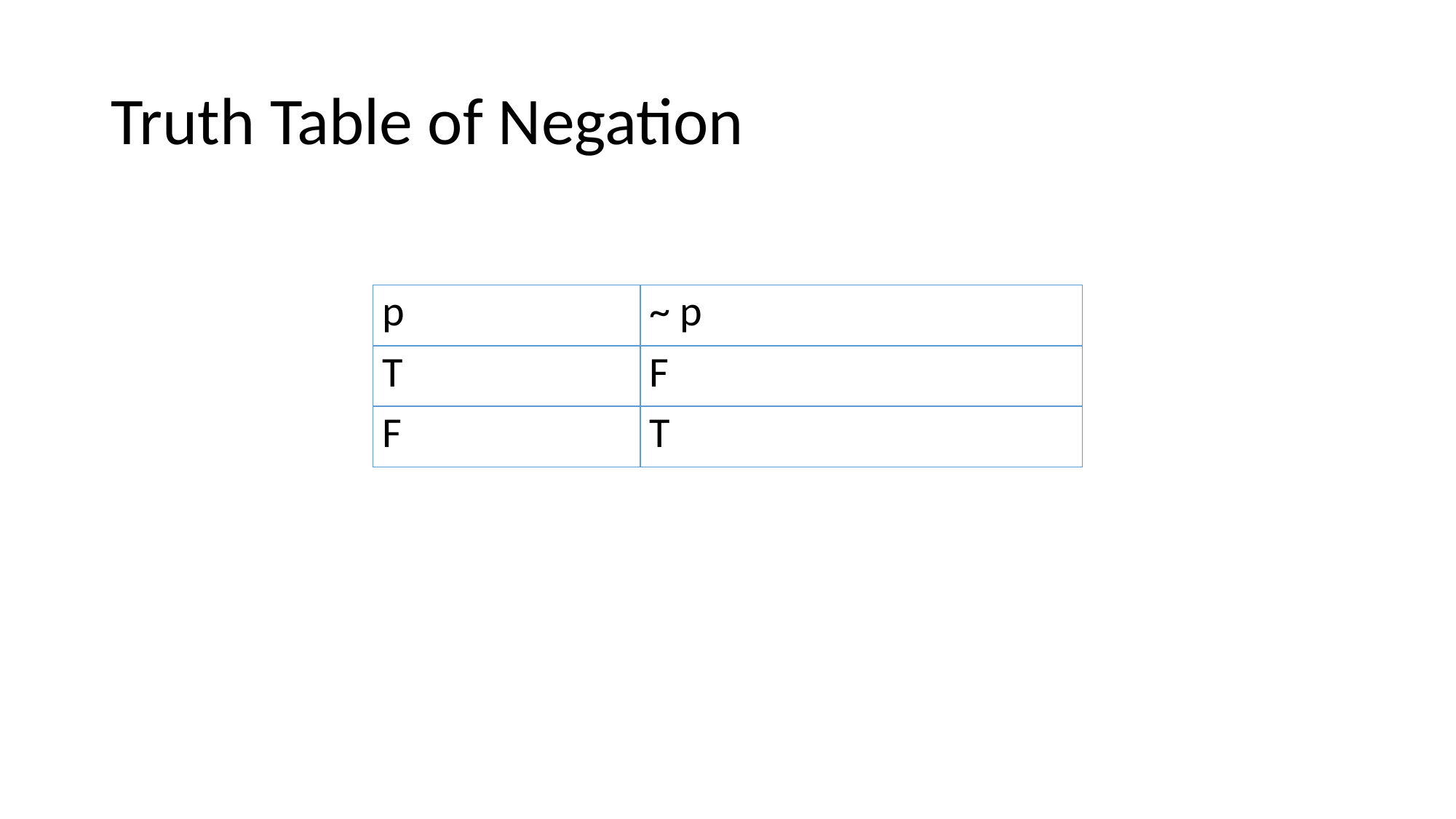

# Truth Table of Negation
| p | ~ p |
| --- | --- |
| T | F |
| F | T |